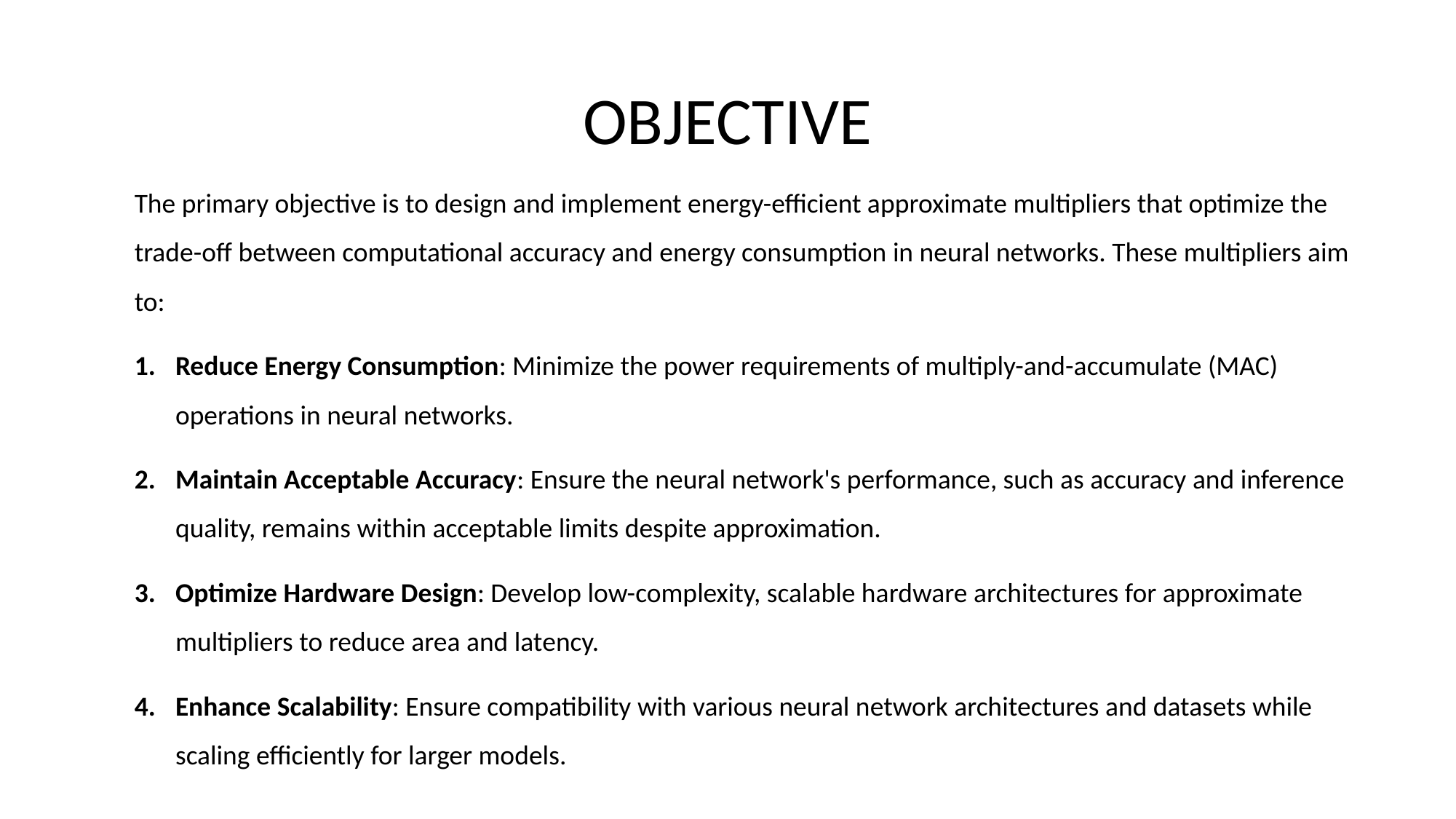

# OBJECTIVE
The primary objective is to design and implement energy-efficient approximate multipliers that optimize the trade-off between computational accuracy and energy consumption in neural networks. These multipliers aim to:
Reduce Energy Consumption: Minimize the power requirements of multiply-and-accumulate (MAC) operations in neural networks.
Maintain Acceptable Accuracy: Ensure the neural network's performance, such as accuracy and inference quality, remains within acceptable limits despite approximation.
Optimize Hardware Design: Develop low-complexity, scalable hardware architectures for approximate multipliers to reduce area and latency.
Enhance Scalability: Ensure compatibility with various neural network architectures and datasets while scaling efficiently for larger models.